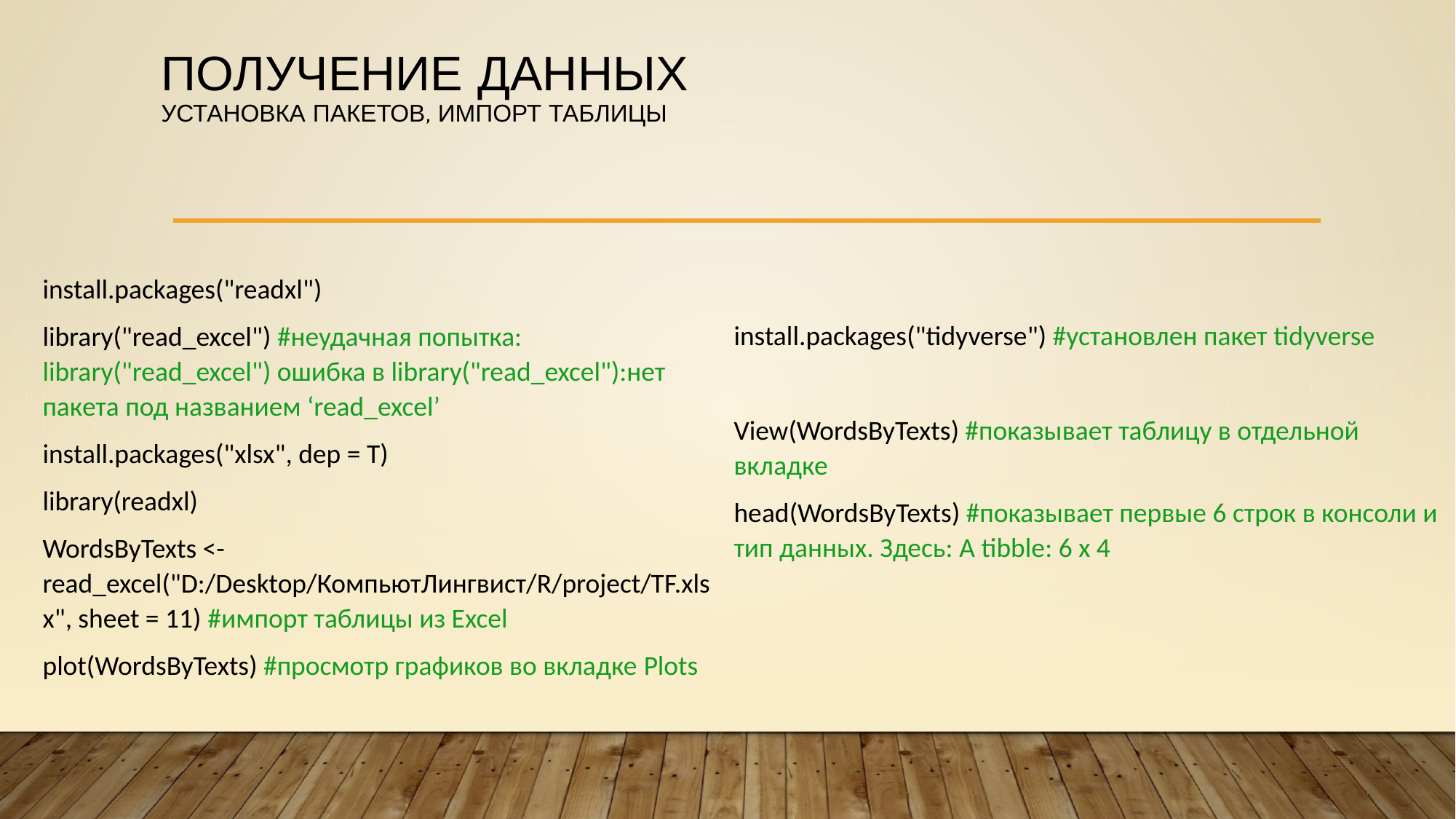

# Получение данных установка пакетов, импорт таблицы
install.packages("readxl")
library("read_excel") #неудачная попытка: library("read_excel") ошибка в library("read_excel"):нет пакета под названием ‘read_excel’
install.packages("xlsx", dep = T)
library(readxl)
WordsByTexts <- read_excel("D:/Desktop/КомпьютЛингвист/R/project/TF.xlsx", sheet = 11) #импорт таблицы из Excel
plot(WordsByTexts) #просмотр графиков во вкладке Plots

install.packages("tidyverse") #установлен пакет tidyverse

View(WordsByTexts) #показывает таблицу в отдельной вкладке
head(WordsByTexts) #показывает первые 6 строк в консоли и тип данных. Здесь: A tibble: 6 x 4